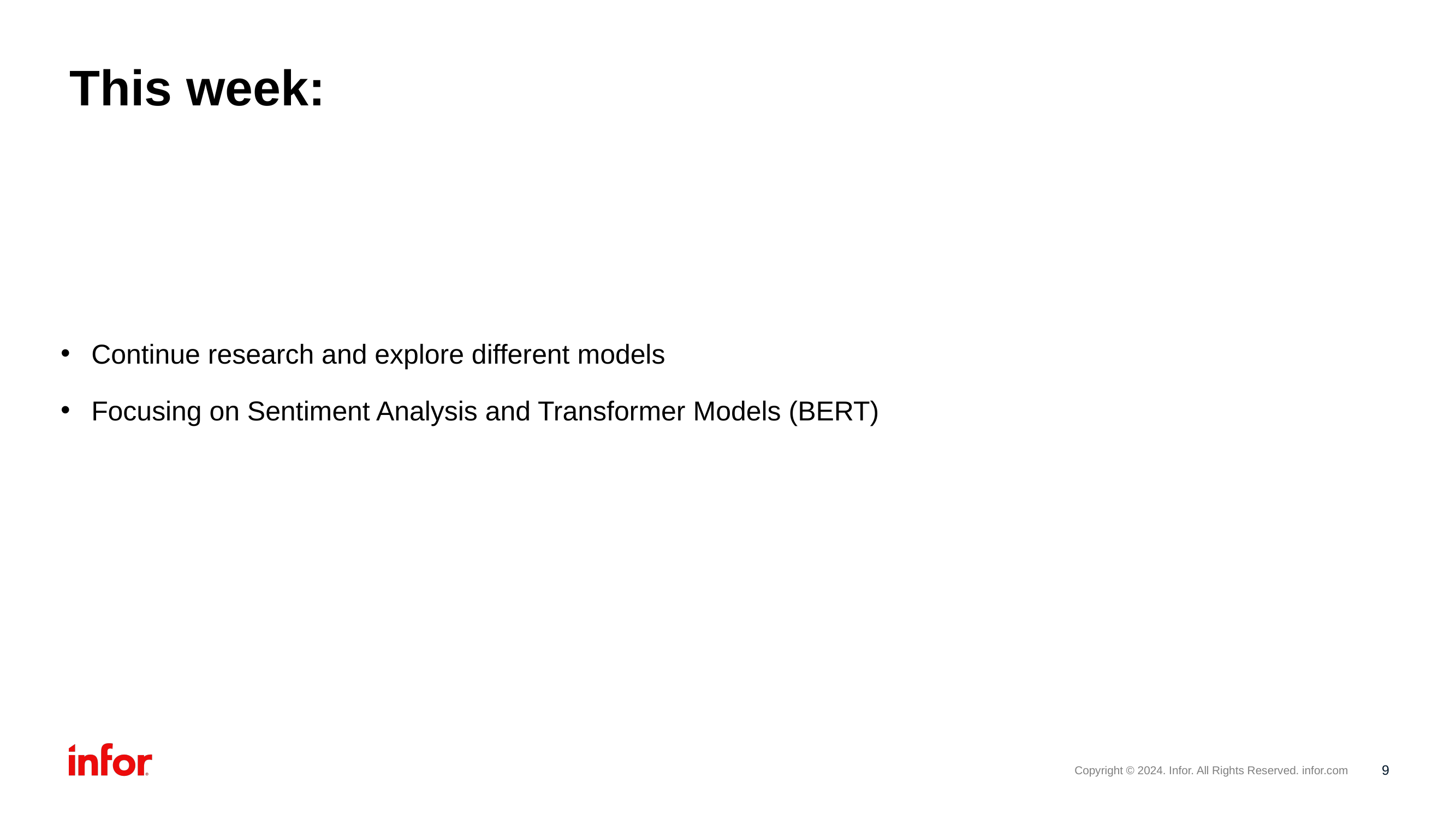

# This week:
Continue research and explore different models
Focusing on Sentiment Analysis and Transformer Models (BERT)